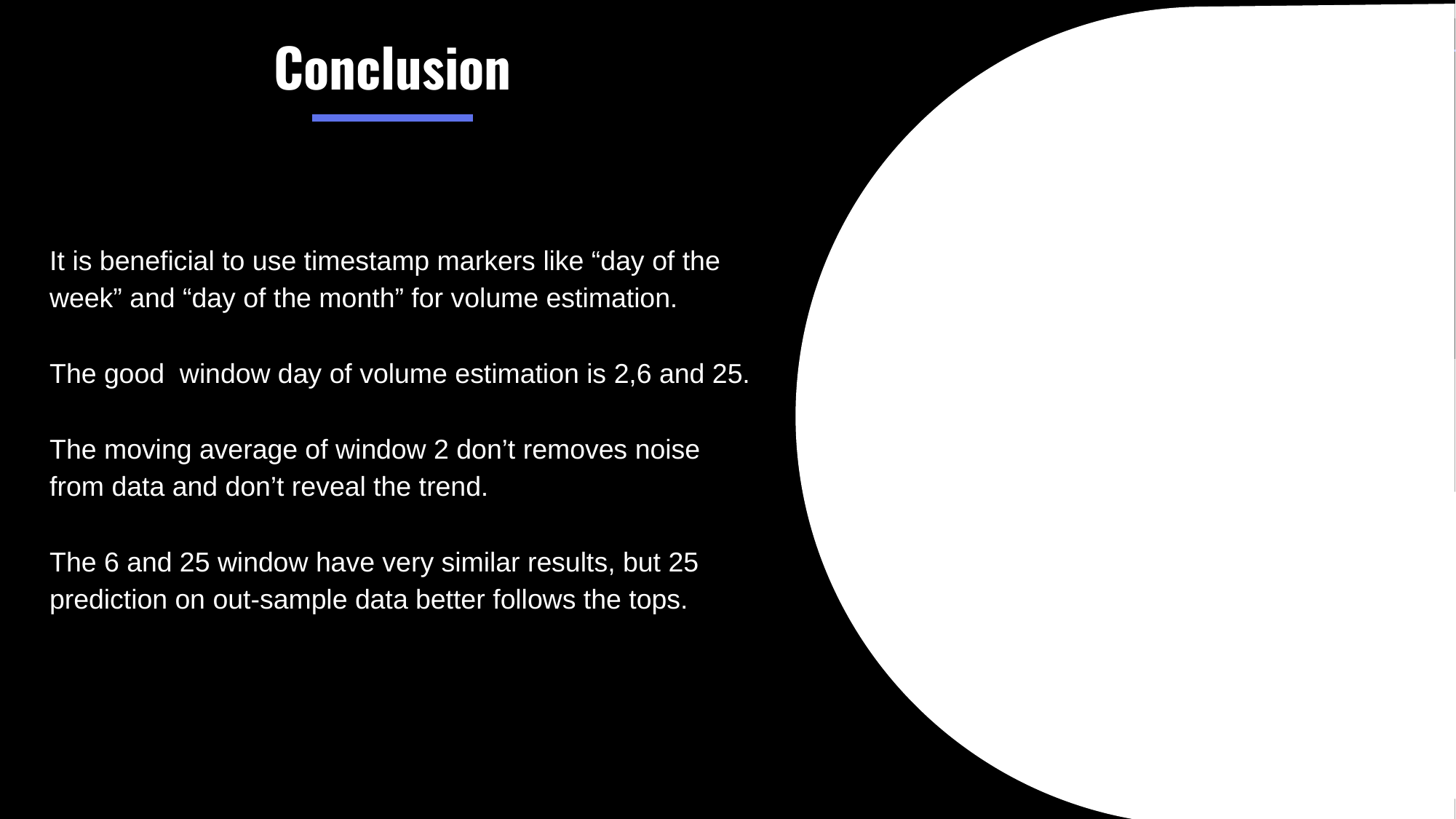

Conclusion

It is beneficial to use timestamp markers like “day of the week” and “day of the month” for volume estimation.

The good  window day of volume estimation is 2,6 and 25.

The moving average of window 2 don’t removes noise from data and don’t reveal the trend.

The 6 and 25 window have very similar results, but 25 prediction on out-sample data better follows the tops.